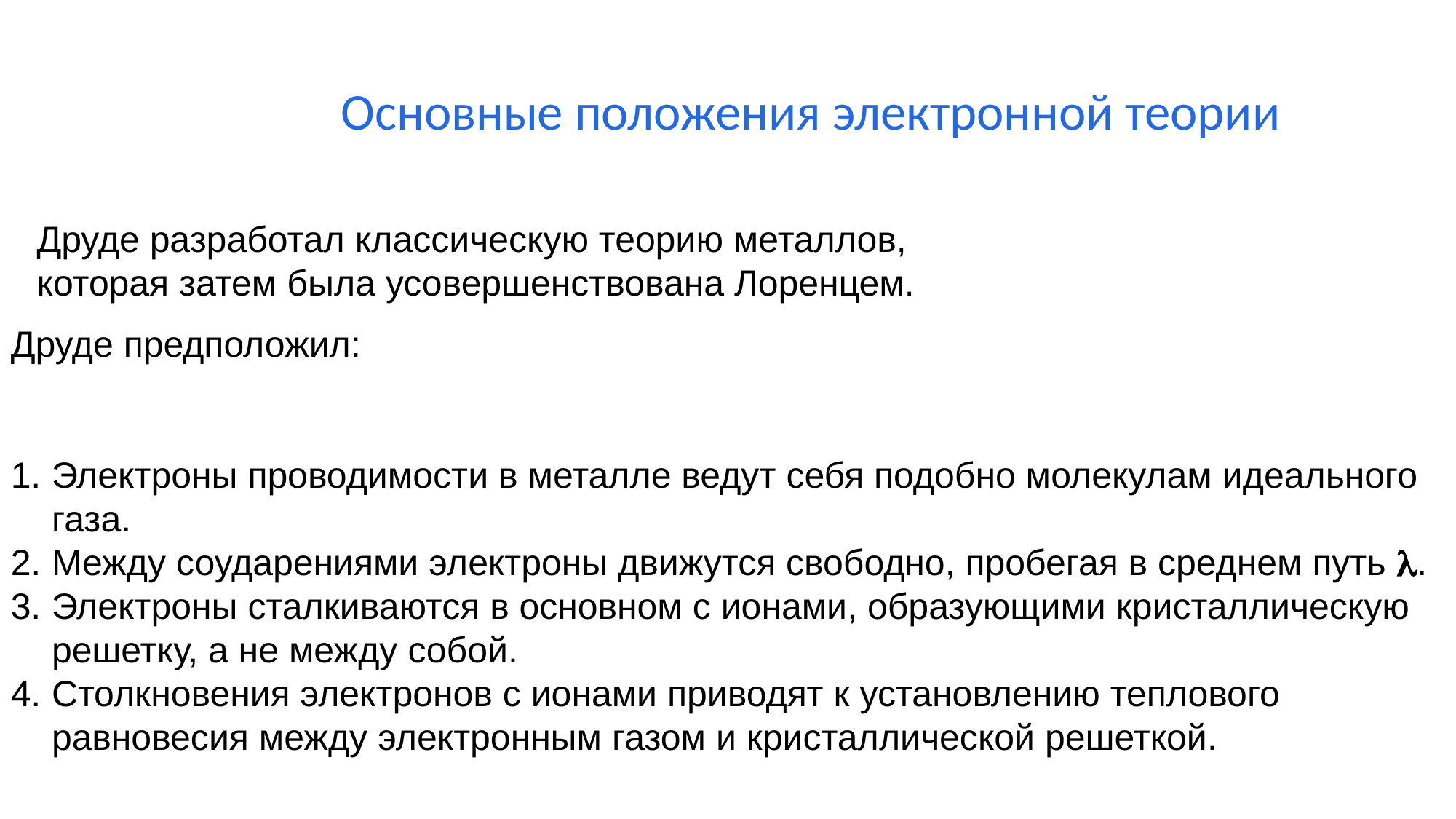

Основные положения электронной теории
Друде разработал классическую теорию металлов, которая затем была усовершенствована Лоренцем.
Друде предположил:

Электроны проводимости в металле ведут себя подобно молекулам идеального газа.
Между соударениями электроны движутся свободно, пробегая в среднем путь λ.
Электроны сталкиваются в основном с ионами, образующими кристаллическую решетку, а не между собой.
Столкновения электронов с ионами приводят к установлению теплового равновесия между электронным газом и кристаллической решеткой.